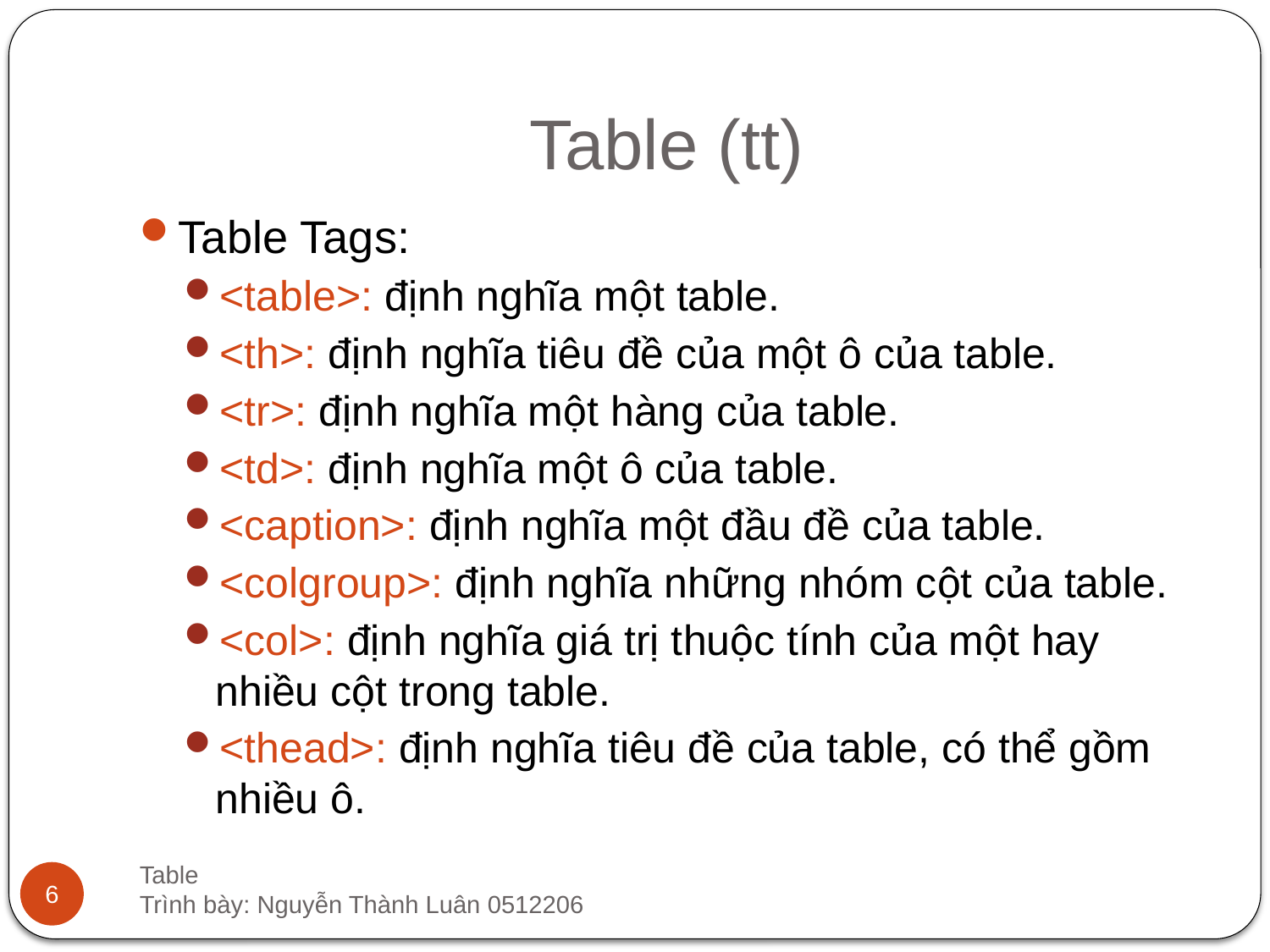

# Table (tt)
Table Tags:
<table>: định nghĩa một table.
<th>: định nghĩa tiêu đề của một ô của table.
<tr>: định nghĩa một hàng của table.
<td>: định nghĩa một ô của table.
<caption>: định nghĩa một đầu đề của table.
<colgroup>: định nghĩa những nhóm cột của table.
<col>: định nghĩa giá trị thuộc tính của một hay nhiều cột trong table.
<thead>: định nghĩa tiêu đề của table, có thể gồm nhiều ô.

Table
Trình bày: Nguyễn Thành Luân 0512206
6